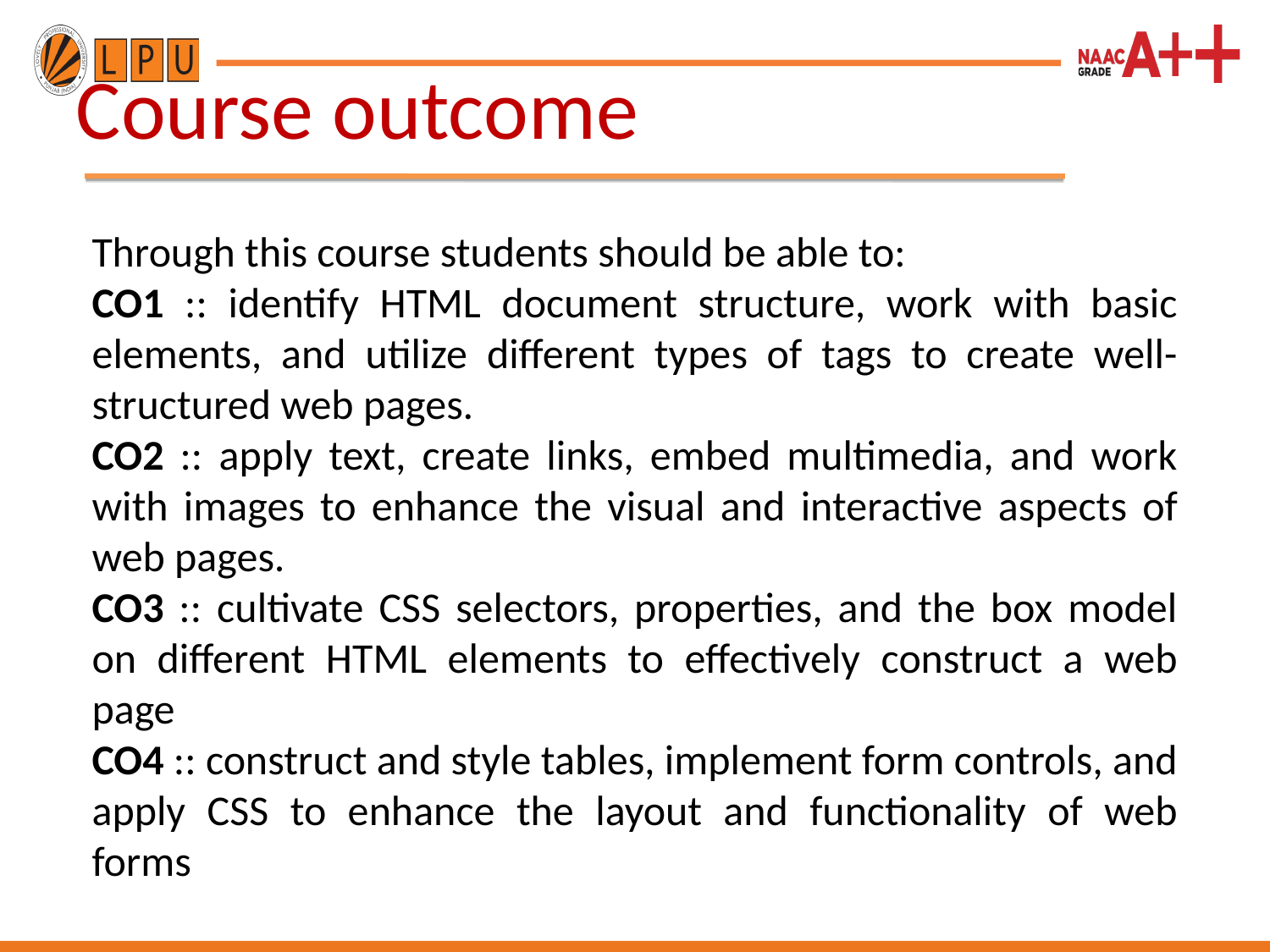

Course outcome

Through this course students should be able to:
CO1 :: identify HTML document structure, work with basic elements, and utilize different types of tags to create well-structured web pages.
CO2 :: apply text, create links, embed multimedia, and work with images to enhance the visual and interactive aspects of web pages.
CO3 :: cultivate CSS selectors, properties, and the box model on different HTML elements to effectively construct a web page
CO4 :: construct and style tables, implement form controls, and apply CSS to enhance the layout and functionality of web forms